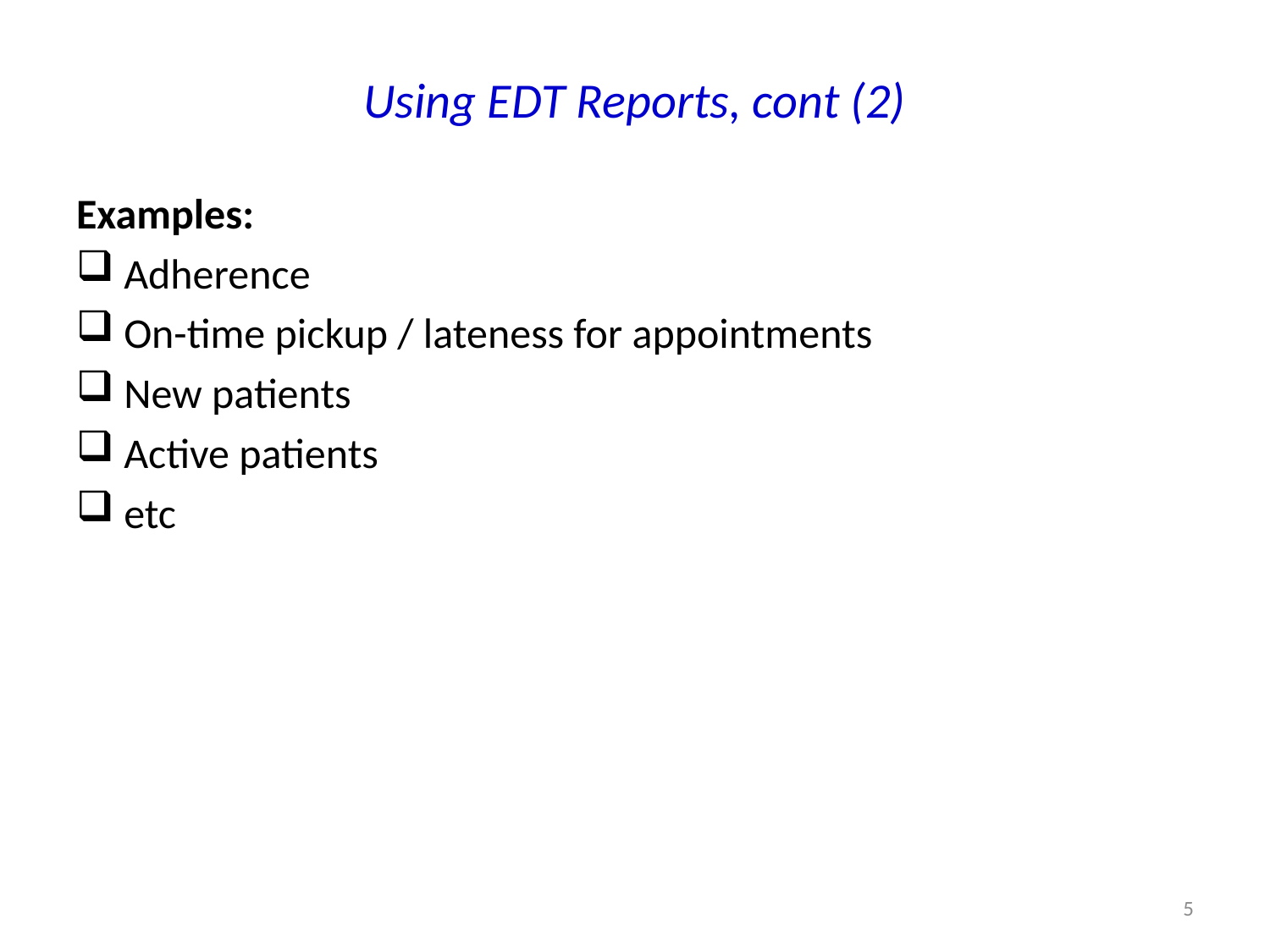

# Using EDT Reports, cont (2)
Examples:
Adherence
On-time pickup / lateness for appointments
New patients
Active patients
etc
5